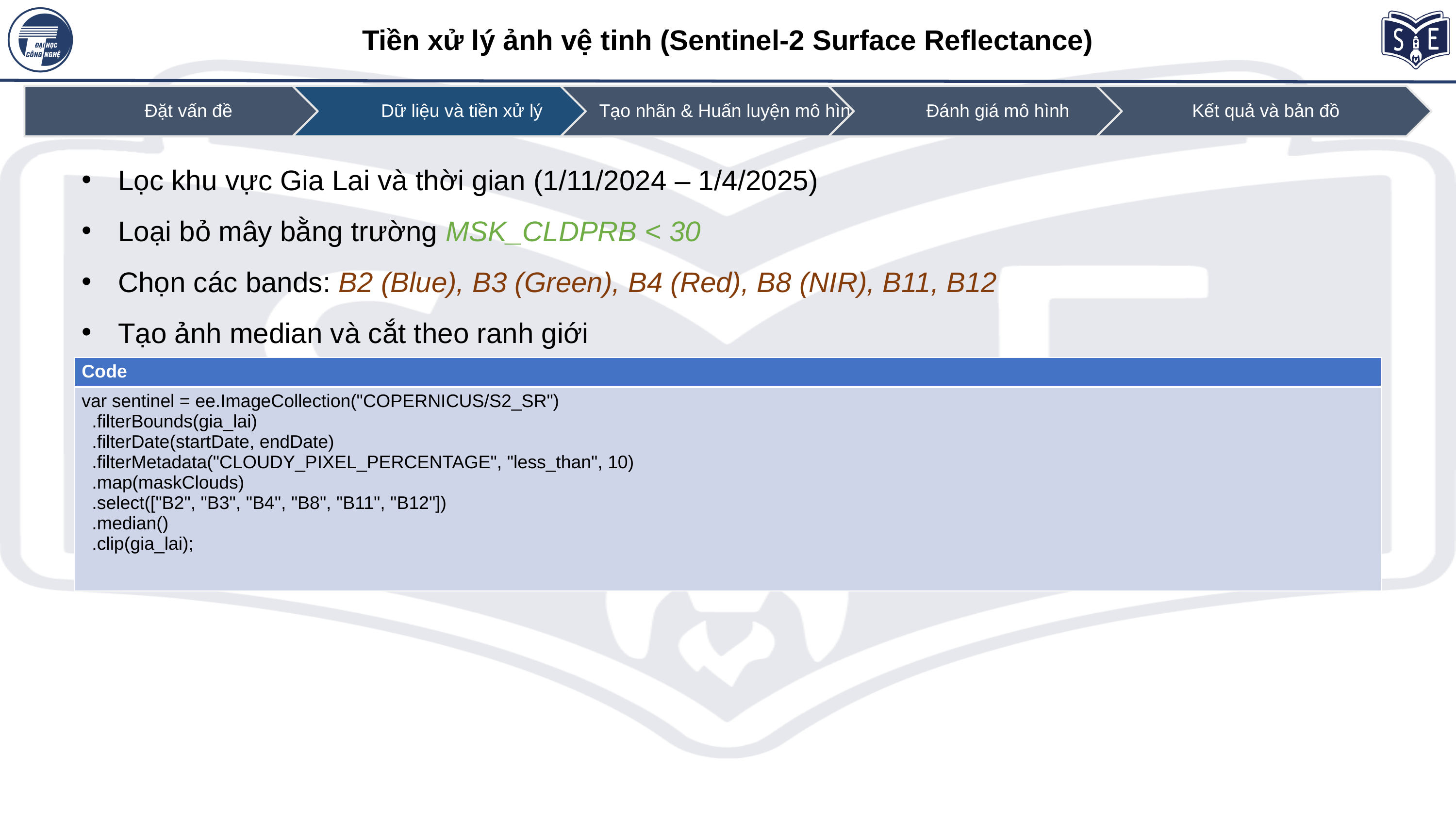

Tiền xử lý ảnh vệ tinh (Sentinel-2 Surface Reflectance)

Đặt vấn đề
Dữ liệu và tiền xử lý
Tạo nhãn & Huấn luyện mô hình
Đánh giá mô hình
Kết quả và bản đồ
Lọc khu vực Gia Lai và thời gian (1/11/2024 – 1/4/2025)
Loại bỏ mây bằng trường MSK_CLDPRB < 30
Chọn các bands: B2 (Blue), B3 (Green), B4 (Red), B8 (NIR), B11, B12
Tạo ảnh median và cắt theo ranh giới
| Code |
| --- |
| var sentinel = ee.ImageCollection("COPERNICUS/S2\_SR") .filterBounds(gia\_lai) .filterDate(startDate, endDate) .filterMetadata("CLOUDY\_PIXEL\_PERCENTAGE", "less\_than", 10) .map(maskClouds) .select(["B2", "B3", "B4", "B8", "B11", "B12"]) .median() .clip(gia\_lai); |